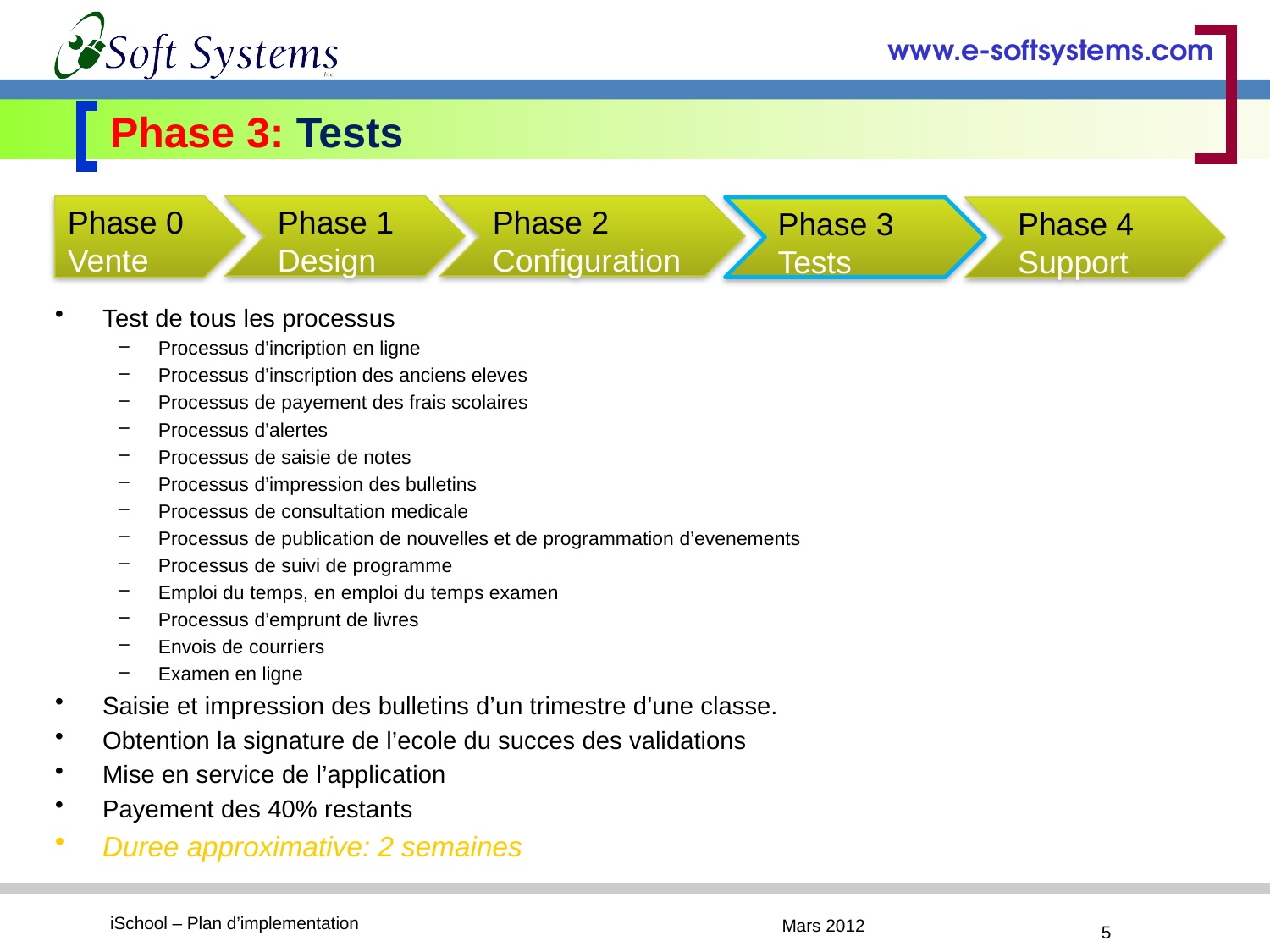

Phase 3: Tests
Phase 0
Vente
Phase 1
Design
Phase 2
Configuration
Phase 3
Tests
Phase 4
Support
Test de tous les processus
Processus d’incription en ligne
Processus d’inscription des anciens eleves
Processus de payement des frais scolaires
Processus d’alertes
Processus de saisie de notes
Processus d’impression des bulletins
Processus de consultation medicale
Processus de publication de nouvelles et de programmation d’evenements
Processus de suivi de programme
Emploi du temps, en emploi du temps examen
Processus d’emprunt de livres
Envois de courriers
Examen en ligne
Saisie et impression des bulletins d’un trimestre d’une classe.
Obtention la signature de l’ecole du succes des validations
Mise en service de l’application
Payement des 40% restants
Duree approximative: 2 semaines